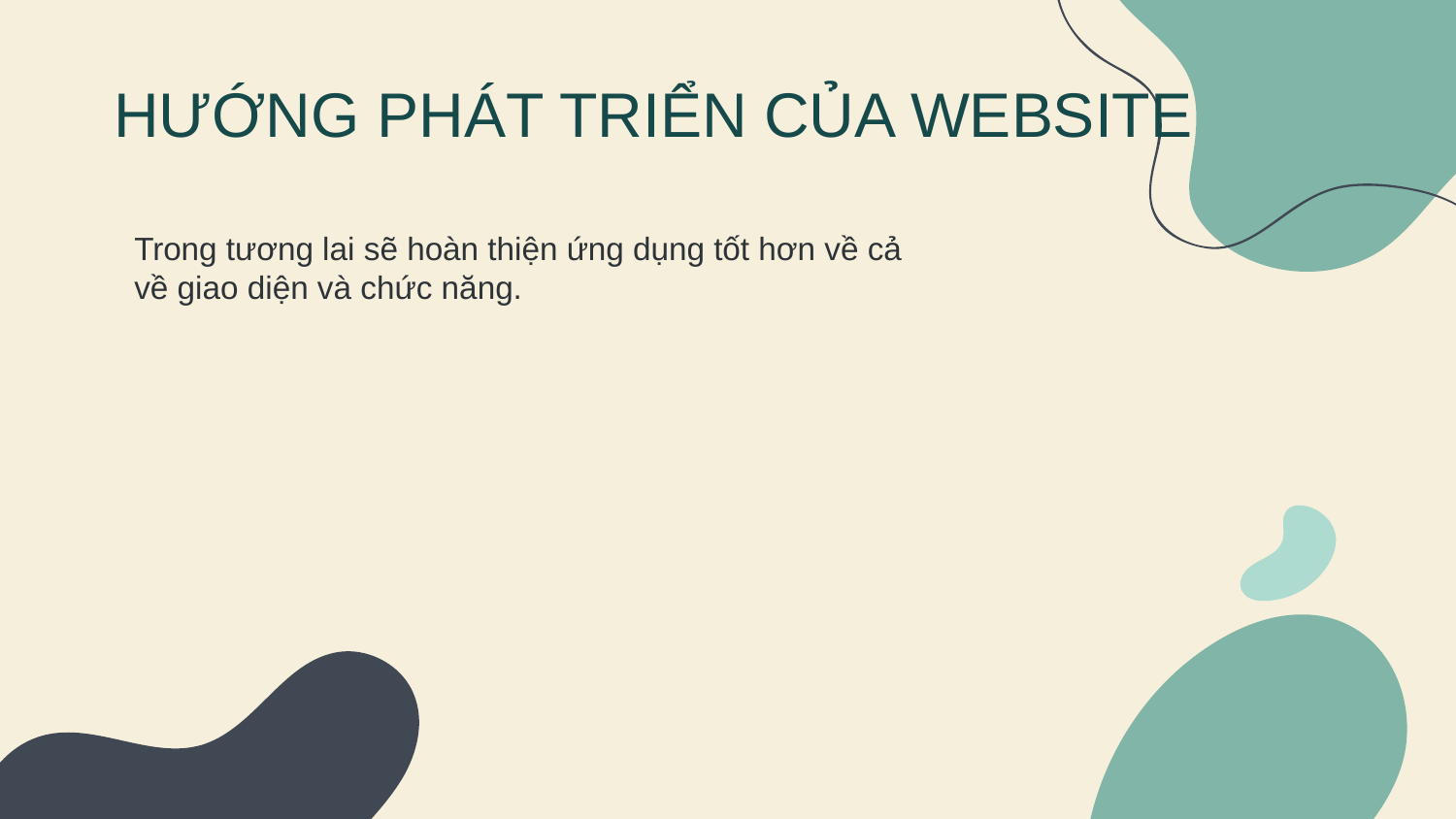

# HƯỚNG PHÁT TRIỂN CỦA WEBSITE
Trong tương lai sẽ hoàn thiện ứng dụng tốt hơn về cả về giao diện và chức năng.